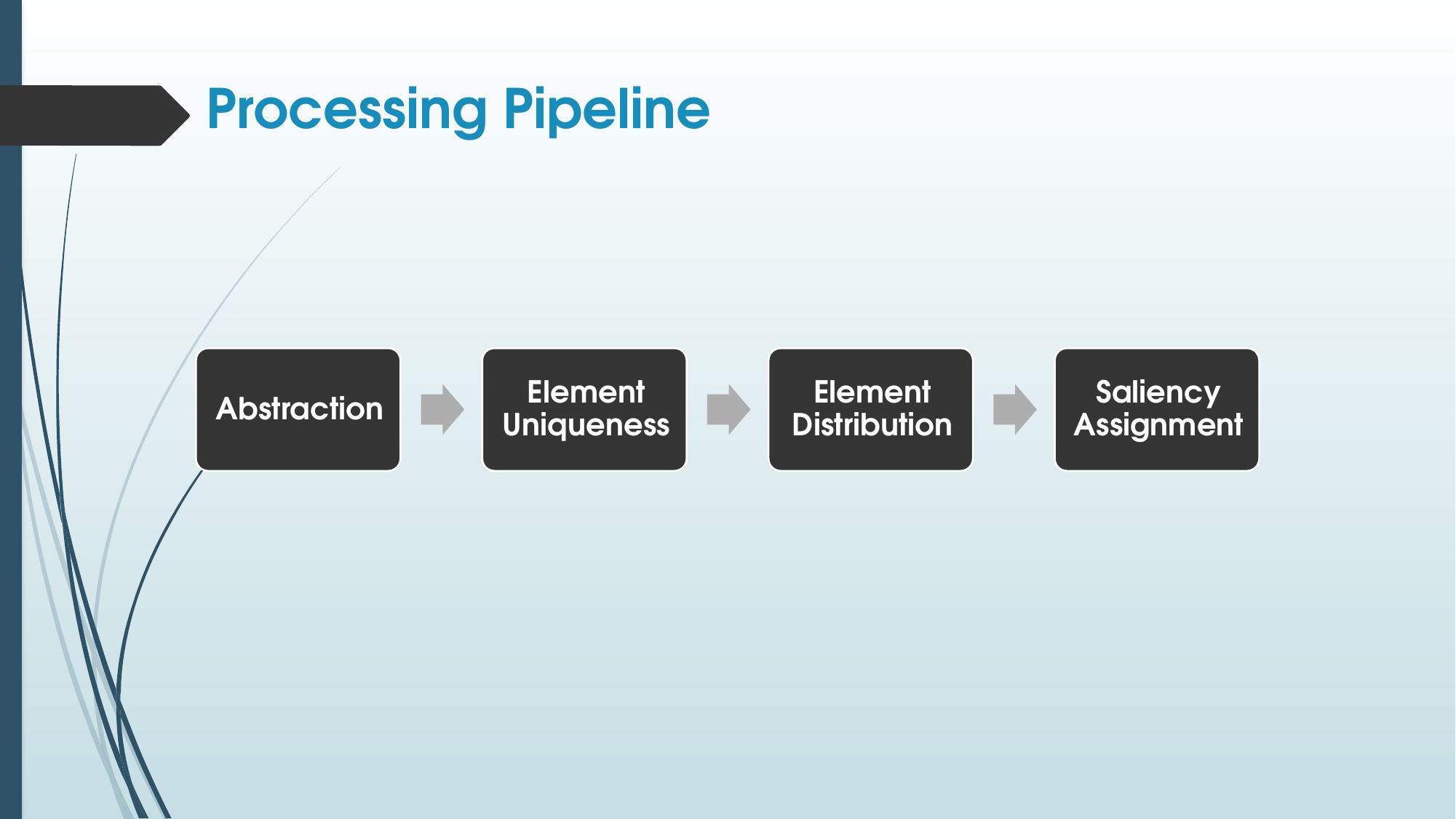

# Processing Pipeline
Abstraction

Element Uniqueness

Element Distribution

Saliency Assignment